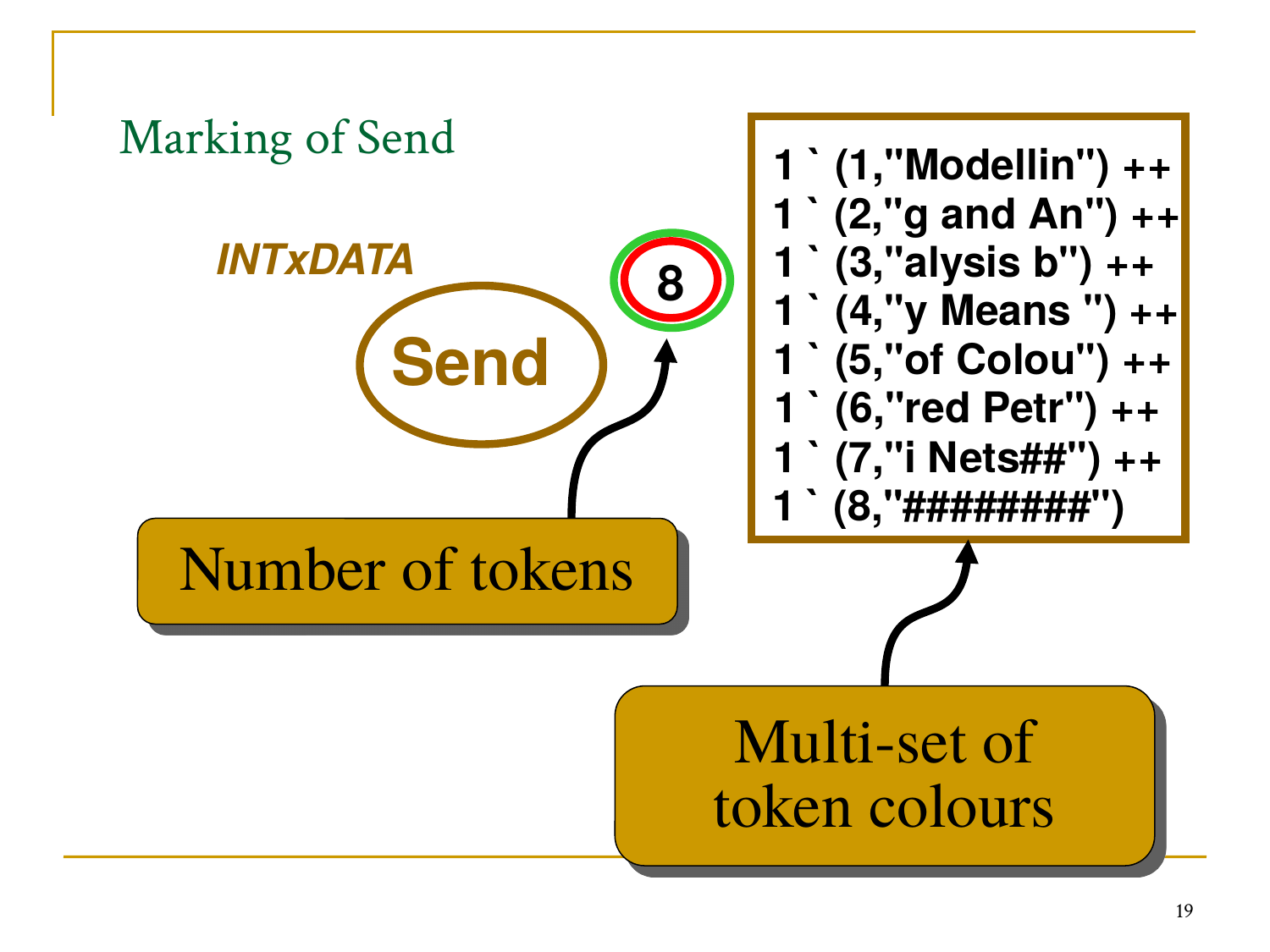

# Marking of Send

1 ` (1,"Modellin") ++
1 ` (2,"g and An") ++
1 ` (3,"alysis b") ++
1 ` (4,"y Means ") ++
1 ` (5,"of Colou") ++
1 ` (6,"red Petr") ++
1 ` (7,"i Nets##") ++
1 ` (8,"########")

8
INTxDATA

Send
Number of tokens
Multi-set of
token colours
19